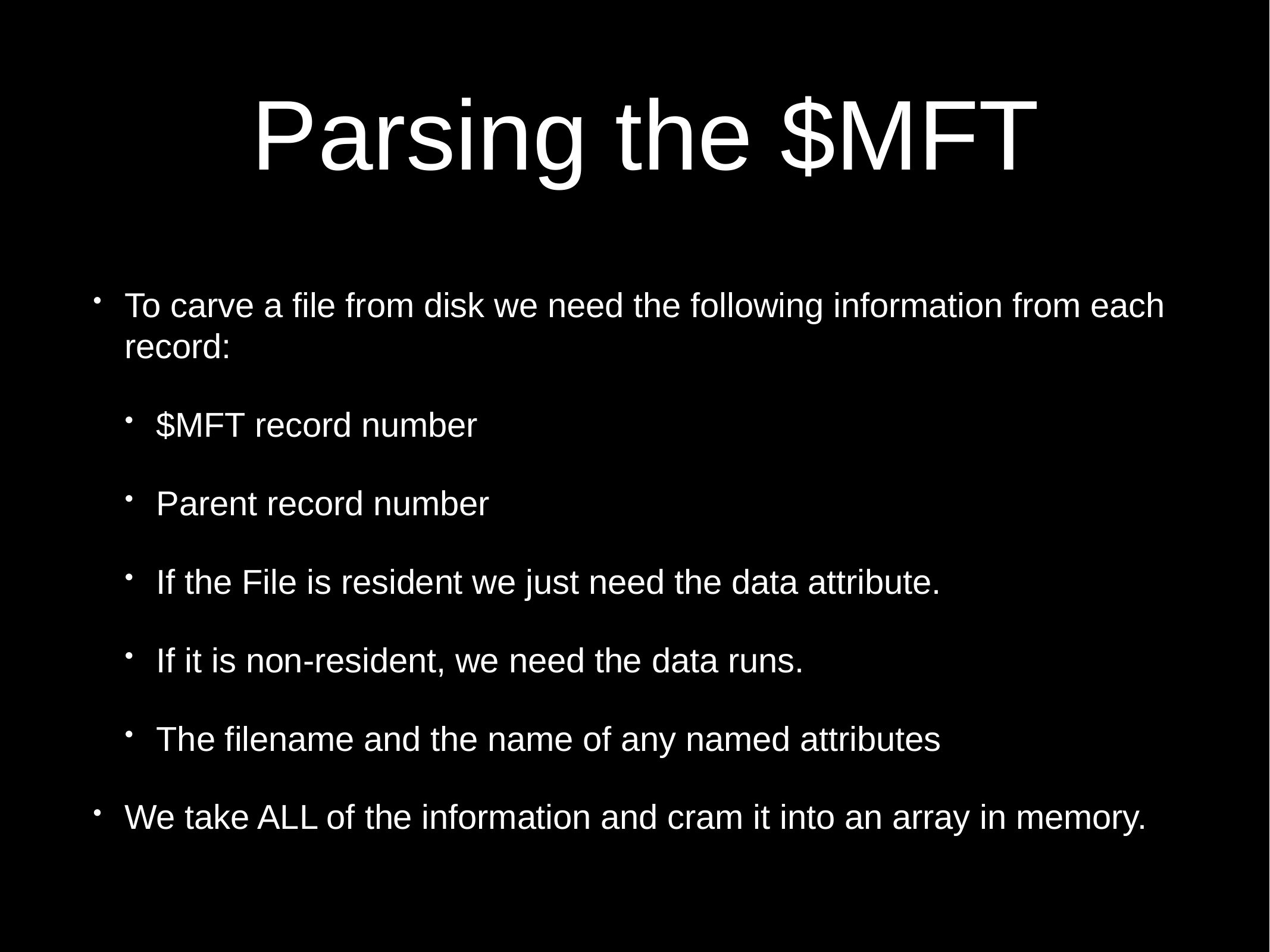

# Parsing the $MFT
To carve a file from disk we need the following information from each record:
$MFT record number
Parent record number
If the File is resident we just need the data attribute.
If it is non-resident, we need the data runs.
The filename and the name of any named attributes
We take ALL of the information and cram it into an array in memory.